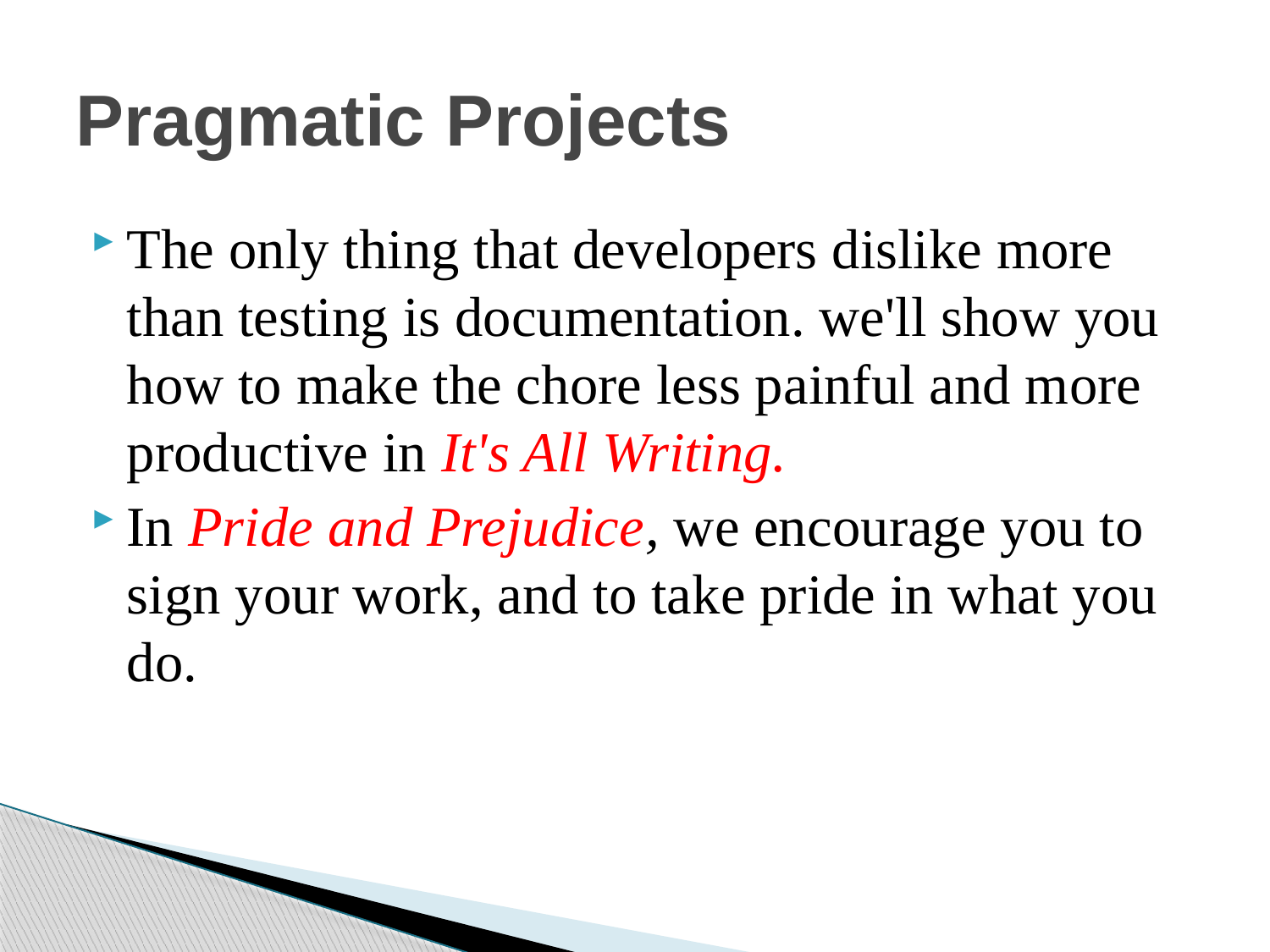

# Pragmatic Projects
The only thing that developers dislike more than testing is documentation. we'll show you how to make the chore less painful and more productive in It's All Writing.
In Pride and Prejudice, we encourage you to sign your work, and to take pride in what you do.